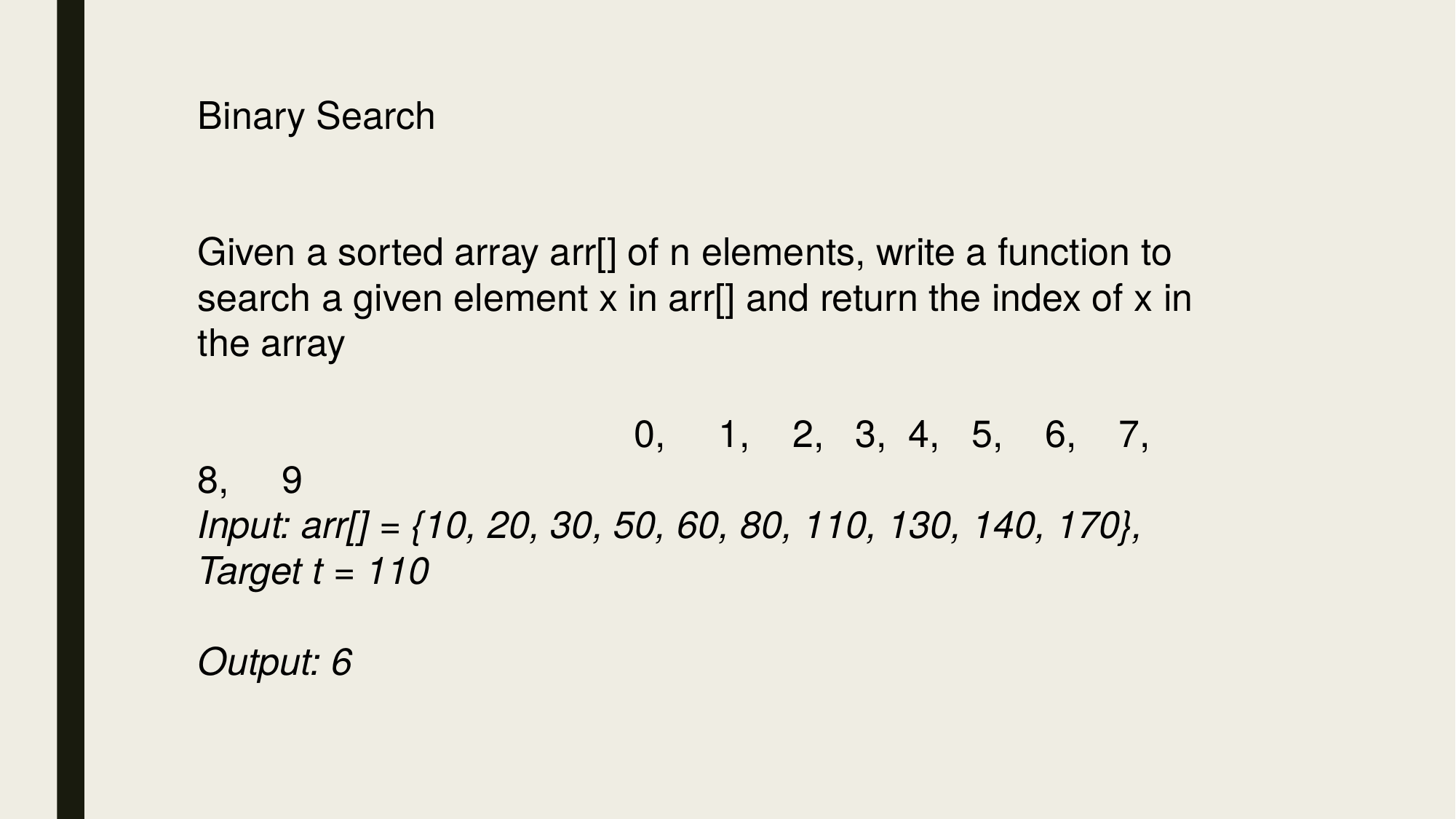

Binary Search

Given a sorted array arr[] of n elements, write a function to search a given element x in arr[] and return the index of x in the array

				0,     1,    2,   3,  4,   5,    6,    7,     8,     9
Input: arr[] = {10, 20, 30, 50, 60, 80, 110, 130, 140, 170},
Target t = 110
Output: 6